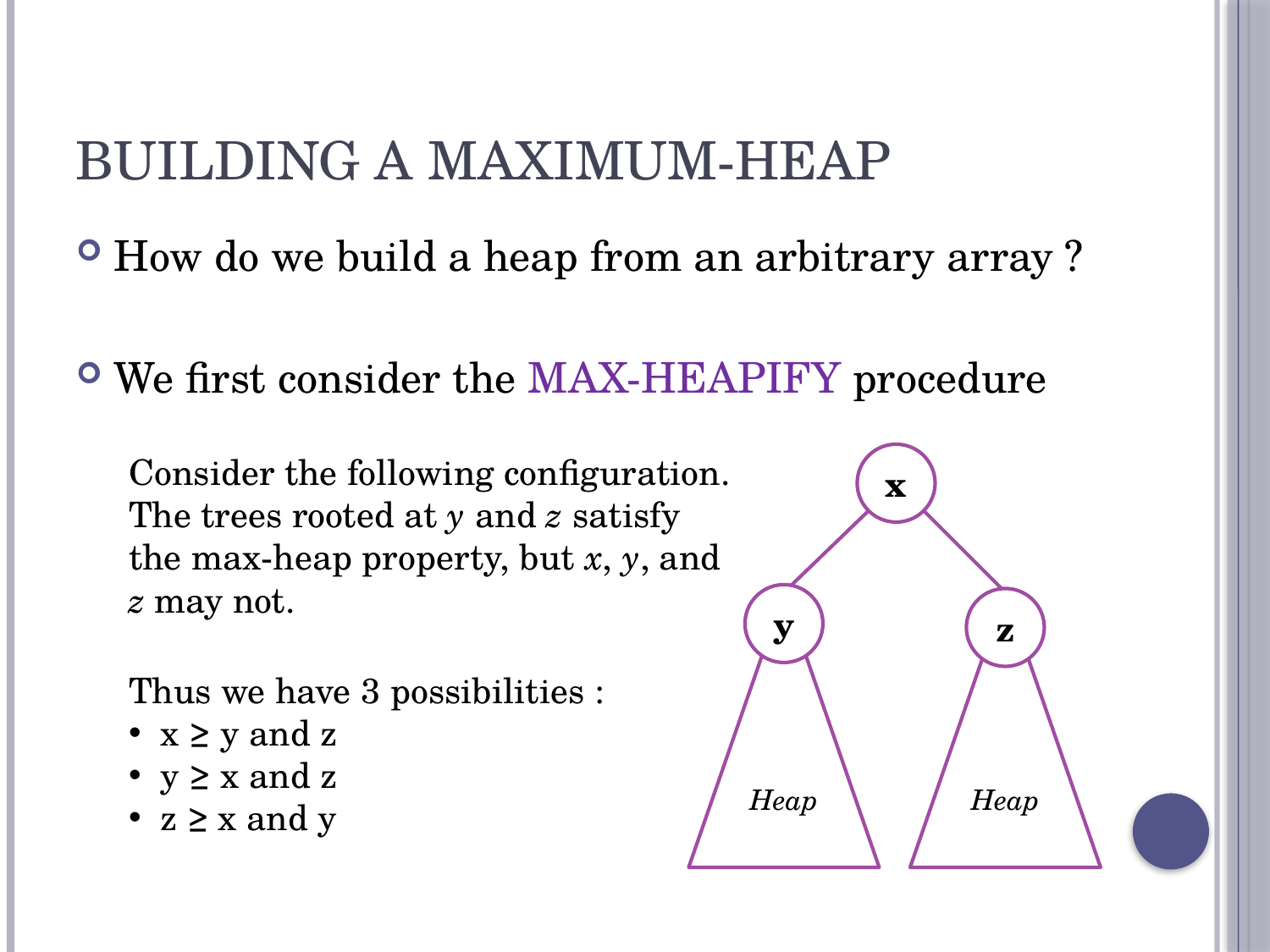

# Building a Maximum-Heap
How do we build a heap from an arbitrary array ?

We first consider the MAX-HEAPIFY procedure
Consider the following configuration. The trees rooted at y and z satisfy the max-heap property, but x, y, and z may not.
x
y
z
Heap
Heap
Thus we have 3 possibilities :
  x ≥ y and z
  y ≥ x and z
  z ≥ x and y